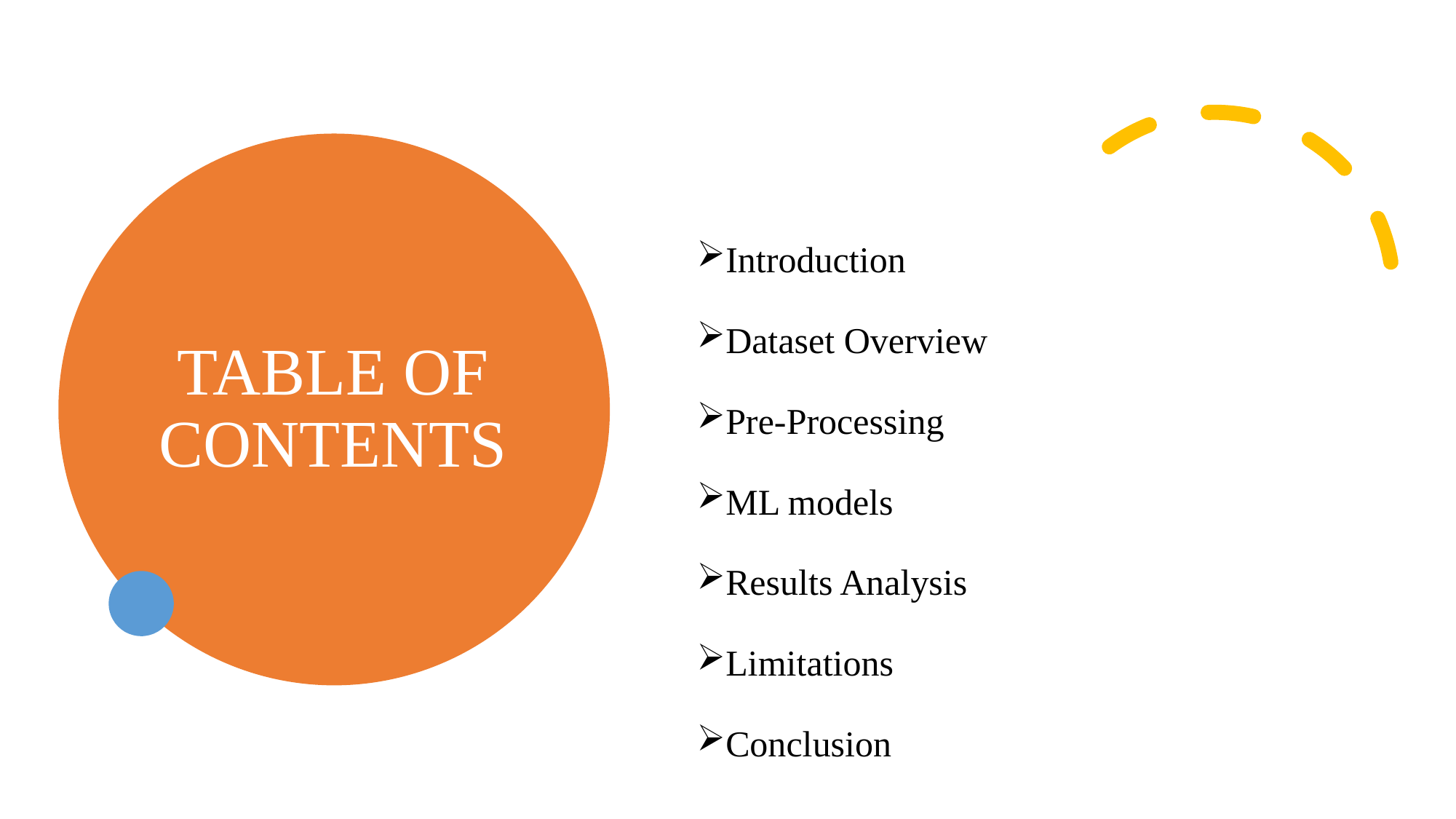

# TABLE OF CONTENTS
Introduction
Dataset Overview
Pre-Processing
ML models
Results Analysis
Limitations
Conclusion